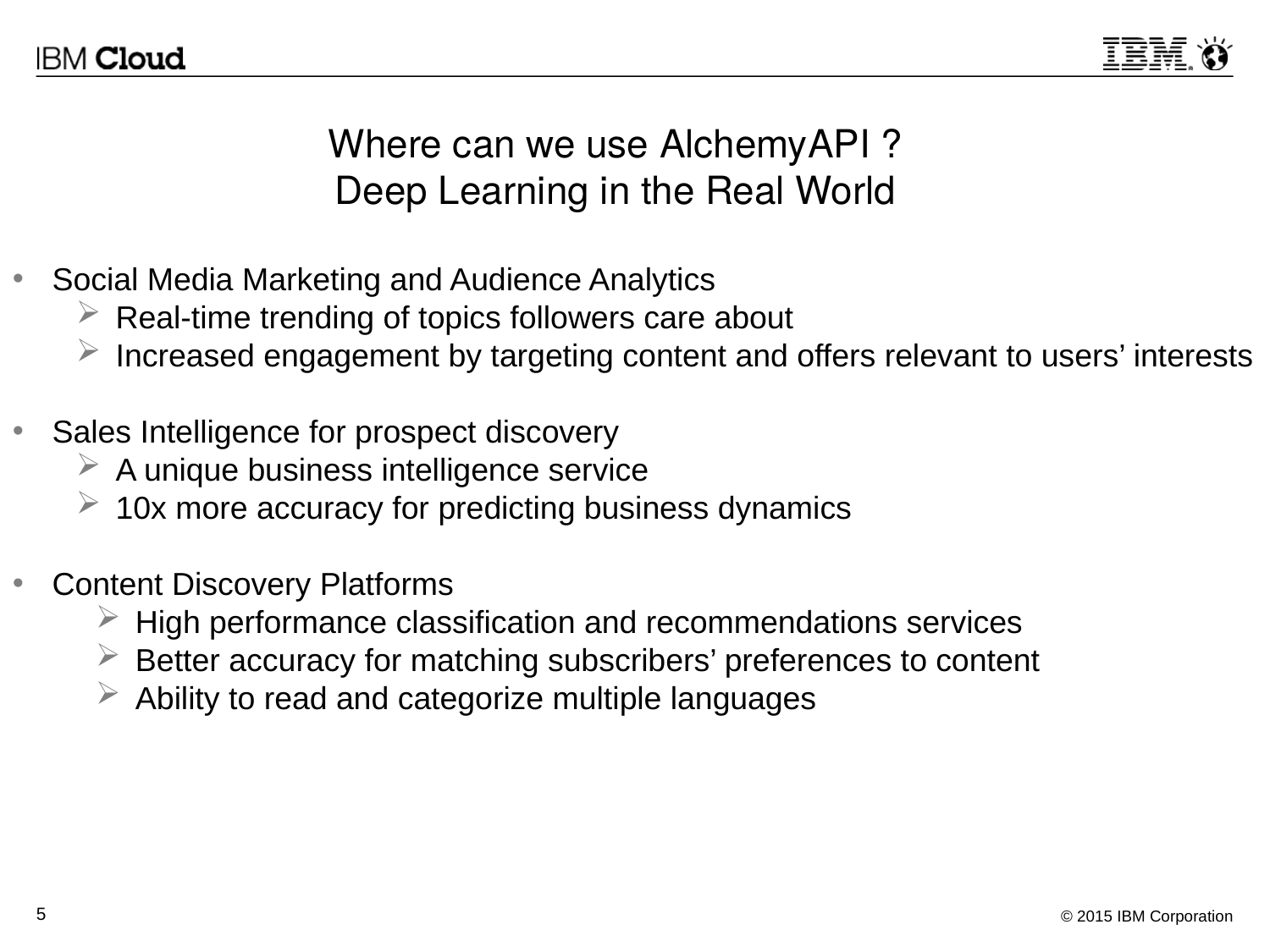

# Where can we use AlchemyAPI ? Deep Learning in the Real World
Social Media Marketing and Audience Analytics
Real-time trending of topics followers care about
Increased engagement by targeting content and offers relevant to users’ interests

Sales Intelligence for prospect discovery
A unique business intelligence service
10x more accuracy for predicting business dynamics

Content Discovery Platforms
High performance classification and recommendations services
Better accuracy for matching subscribers’ preferences to content
Ability to read and categorize multiple languages